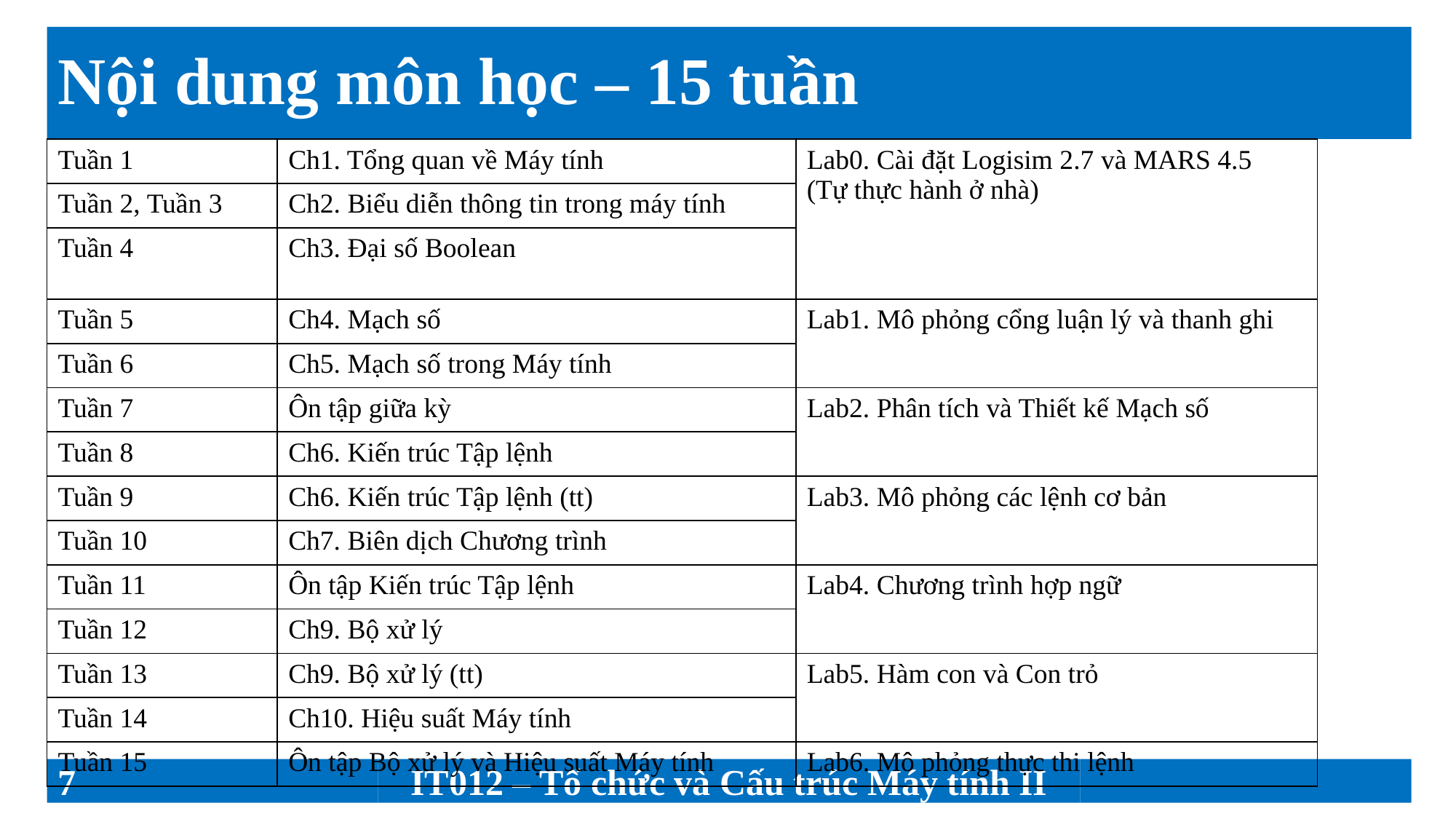

# Nội dung môn học – 15 tuần
| Tuần 1 | Ch1. Tổng quan về Máy tính | Lab0. Cài đặt Logisim 2.7 và MARS 4.5 (Tự thực hành ở nhà) |
| --- | --- | --- |
| Tuần 2, Tuần 3 | Ch2. Biểu diễn thông tin trong máy tính |  |
| Tuần 4 | Ch3. Đại số Boolean |  |
| Tuần 5 | Ch4. Mạch số | Lab1. Mô phỏng cổng luận lý và thanh ghi |
| Tuần 6 | Ch5. Mạch số trong Máy tính |  |
| Tuần 7 | Ôn tập giữa kỳ | Lab2. Phân tích và Thiết kế Mạch số |
| Tuần 8 | Ch6. Kiến trúc Tập lệnh |  |
| Tuần 9 | Ch6. Kiến trúc Tập lệnh (tt) | Lab3. Mô phỏng các lệnh cơ bản |
| Tuần 10 | Ch7. Biên dịch Chương trình |  |
| Tuần 11 | Ôn tập Kiến trúc Tập lệnh | Lab4. Chương trình hợp ngữ |
| Tuần 12 | Ch9. Bộ xử lý |  |
| Tuần 13 | Ch9. Bộ xử lý (tt) | Lab5. Hàm con và Con trỏ |
| Tuần 14 | Ch10. Hiệu suất Máy tính |  |
| Tuần 15 | Ôn tập Bộ xử lý và Hiệu suất Máy tính | Lab6. Mô phỏng thực thi lệnh |
7